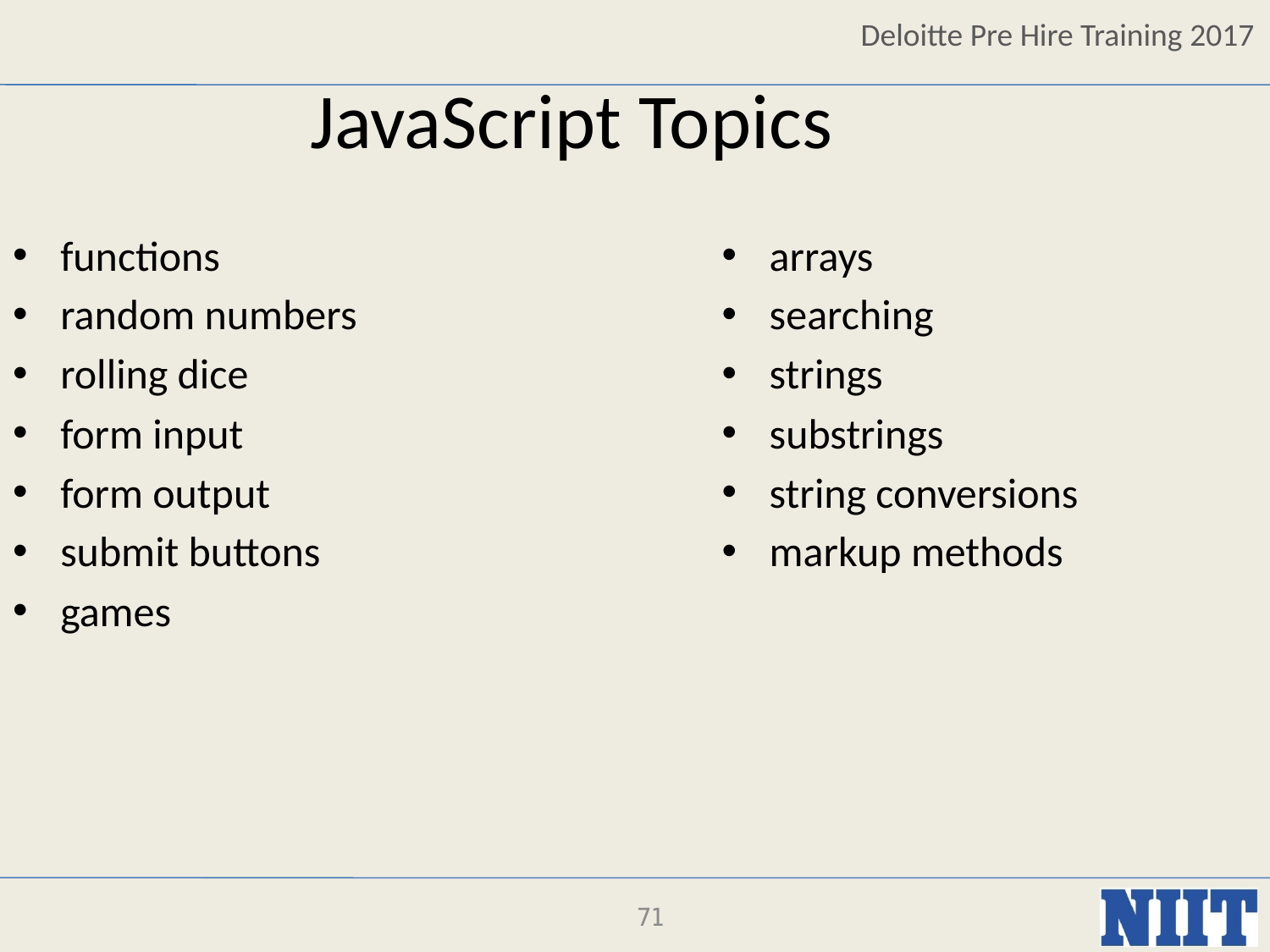

JavaScript Topics
functions
random numbers
rolling dice
form input
form output
submit buttons
games
arrays
searching
strings
substrings
string conversions
markup methods
71